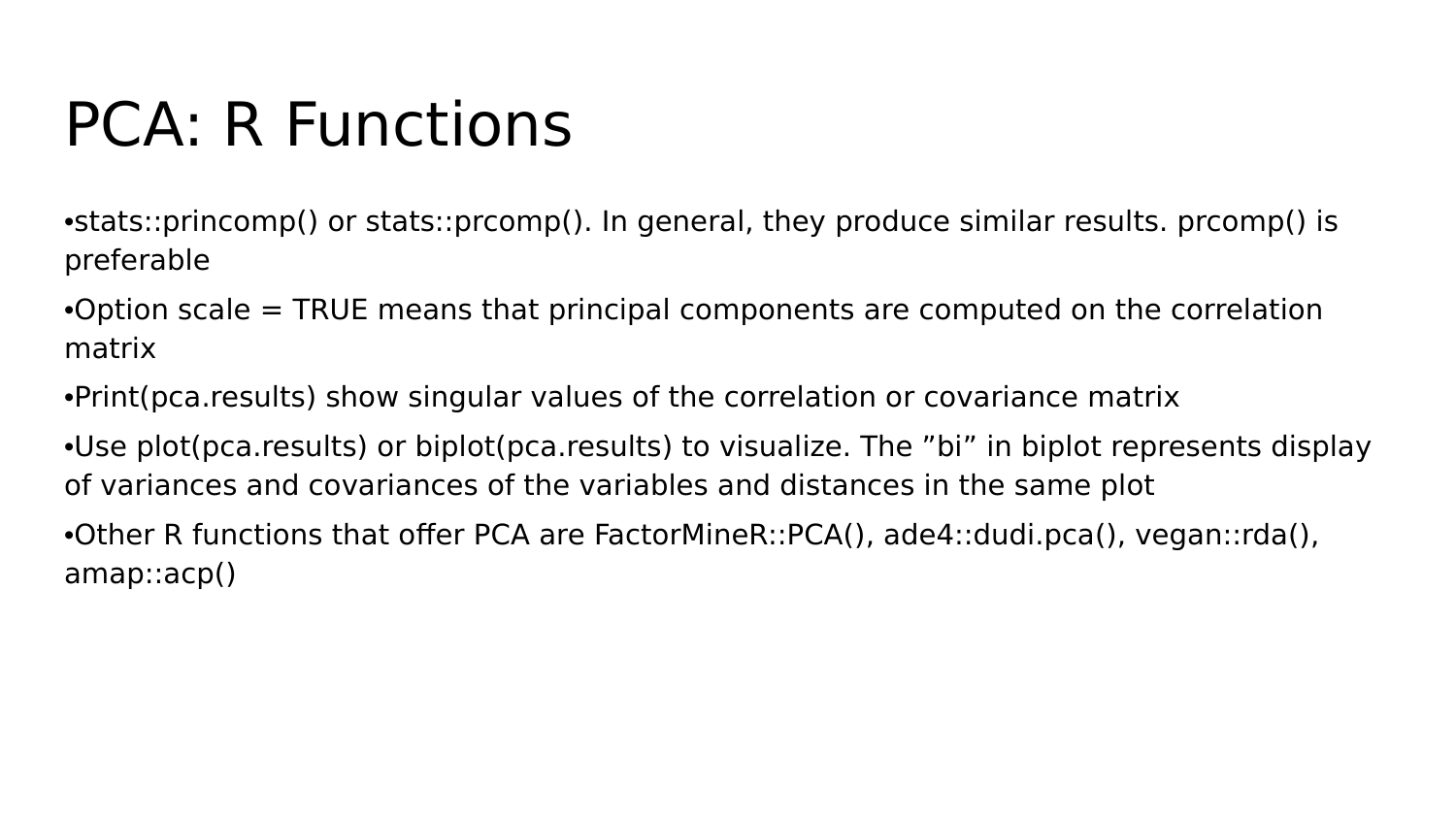

# PCA: R Functions
•stats::princomp() or stats::prcomp(). In general, they produce similar results. prcomp() is preferable
•Option scale = TRUE means that principal components are computed on the correlation matrix
•Print(pca.results) show singular values of the correlation or covariance matrix
•Use plot(pca.results) or biplot(pca.results) to visualize. The ”bi” in biplot represents display of variances and covariances of the variables and distances in the same plot
•Other R functions that offer PCA are FactorMineR::PCA(), ade4::dudi.pca(), vegan::rda(), amap::acp()